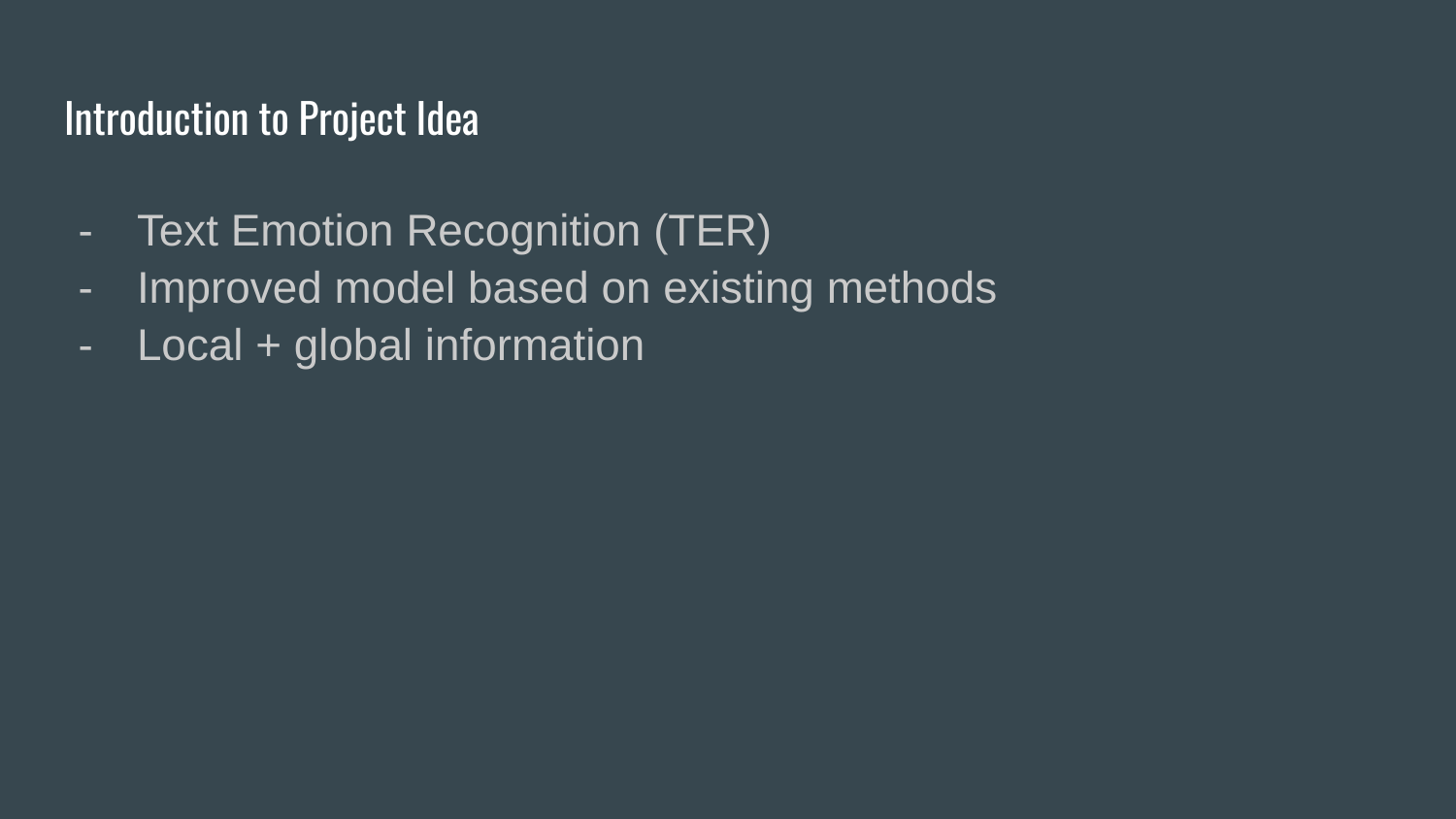

# Introduction to Project Idea
Text Emotion Recognition (TER)
Improved model based on existing methods
Local + global information